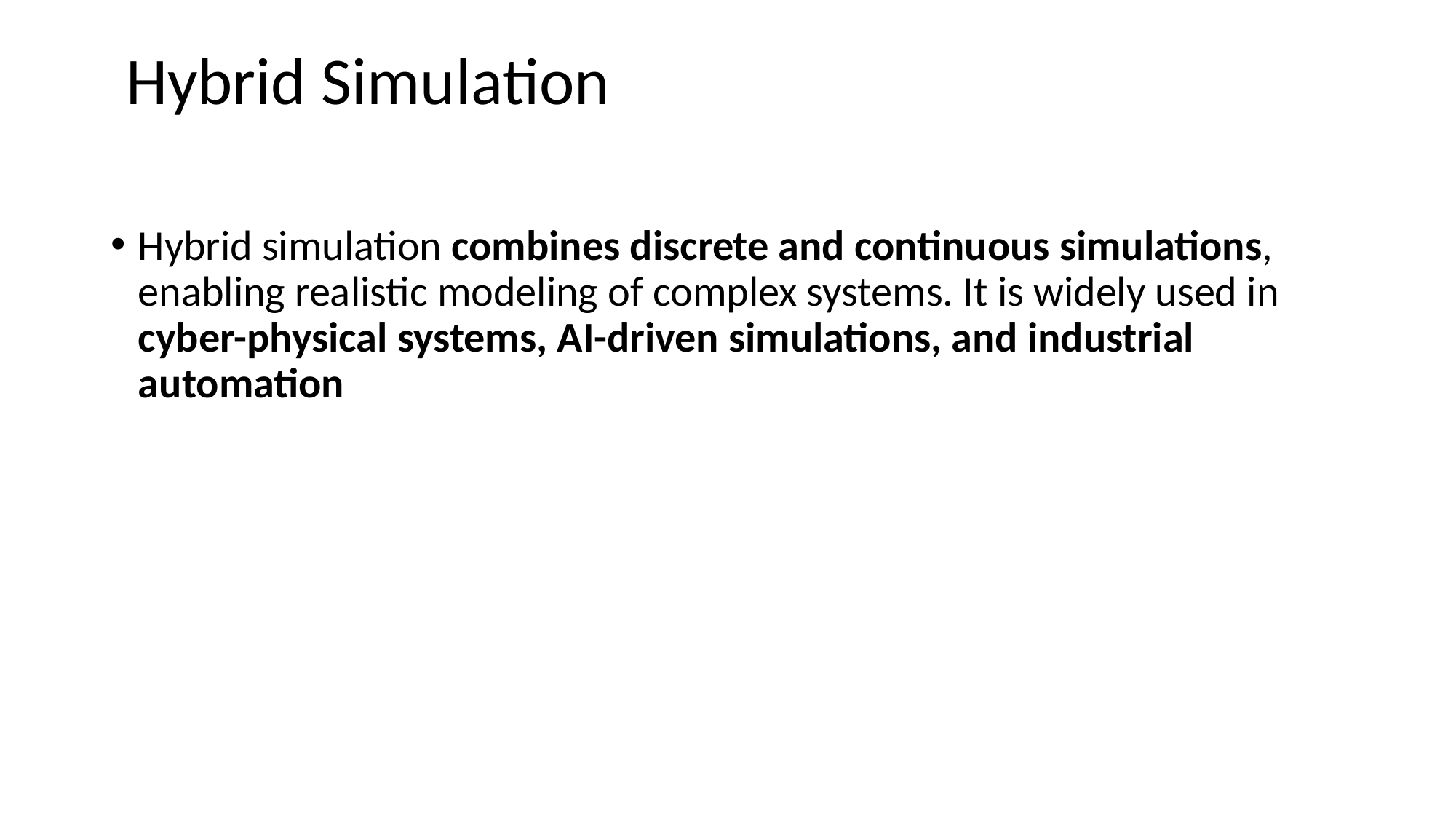

# Hybrid Simulation
Hybrid simulation combines discrete and continuous simulations, enabling realistic modeling of complex systems. It is widely used in cyber-physical systems, AI-driven simulations, and industrial automation